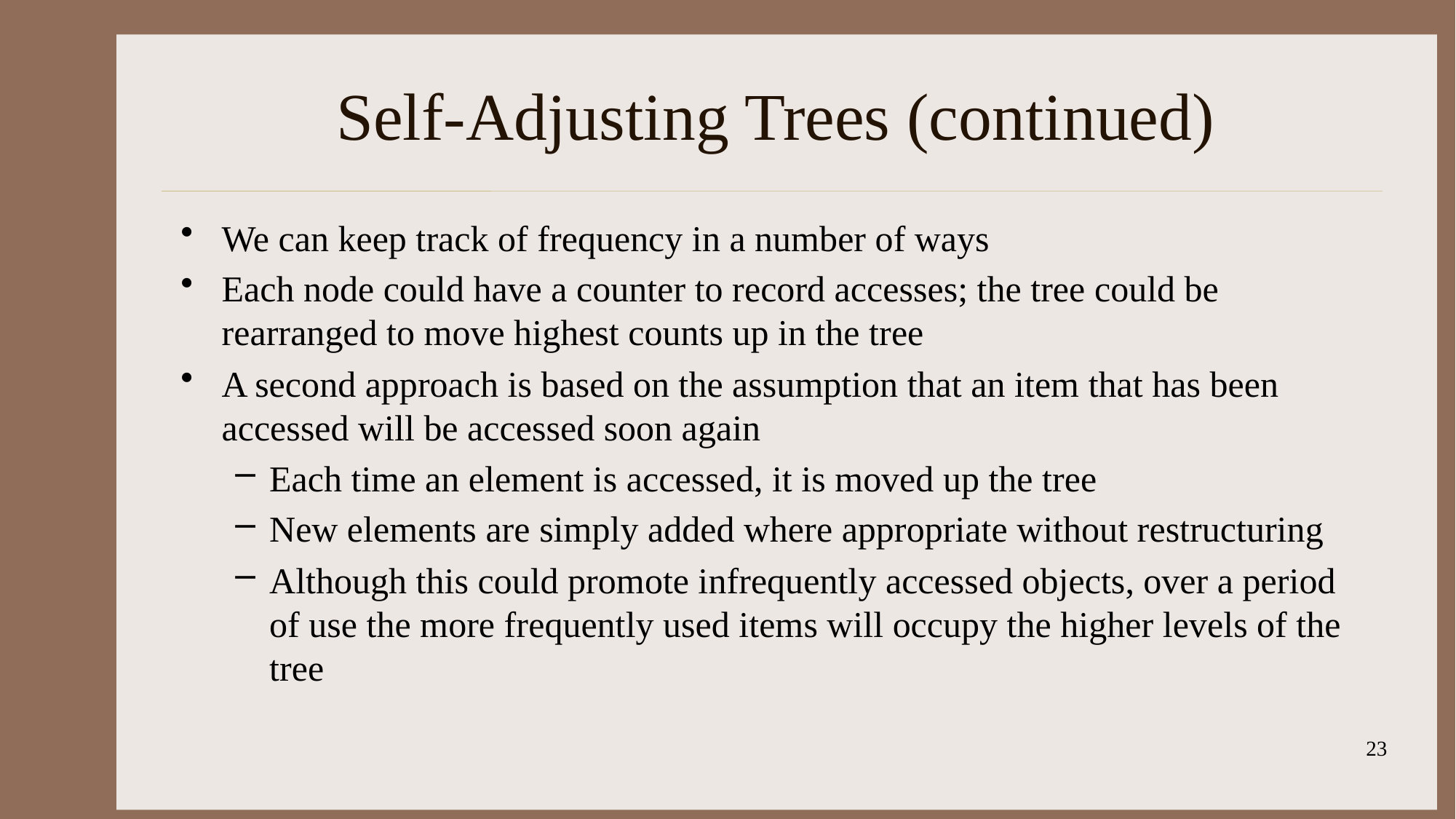

# Self-Adjusting Trees (continued)
We can keep track of frequency in a number of ways
Each node could have a counter to record accesses; the tree could be rearranged to move highest counts up in the tree
A second approach is based on the assumption that an item that has been accessed will be accessed soon again
Each time an element is accessed, it is moved up the tree
New elements are simply added where appropriate without restructuring
Although this could promote infrequently accessed objects, over a period of use the more frequently used items will occupy the higher levels of the tree
23